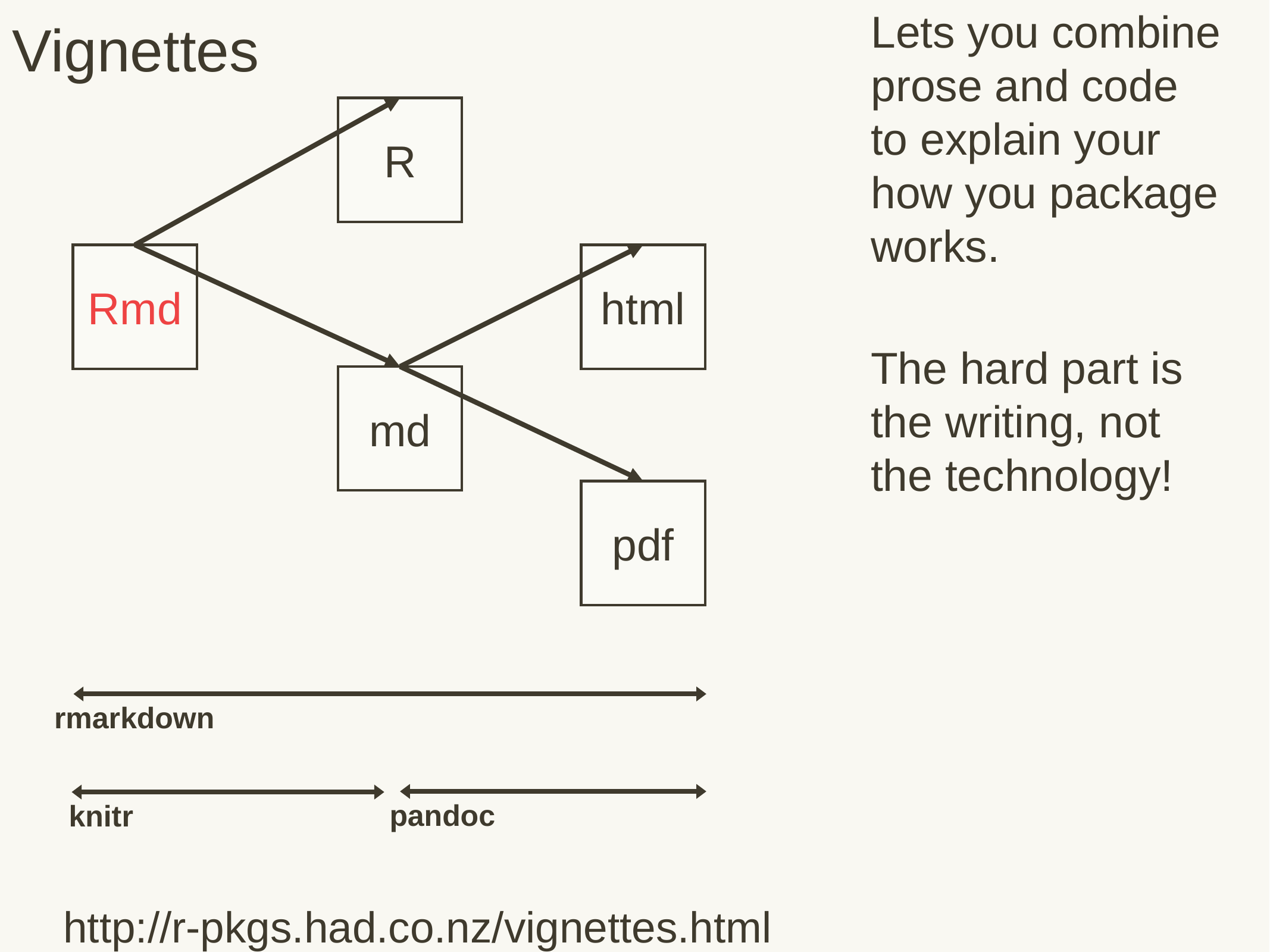

# Vignettes
Lets you combine prose and code to explain your how you package works.

The hard part is the writing, not the technology!
R
Rmd
html
md
pdf

rmarkdown

pandoc
knitr
http://r-pkgs.had.co.nz/vignettes.html